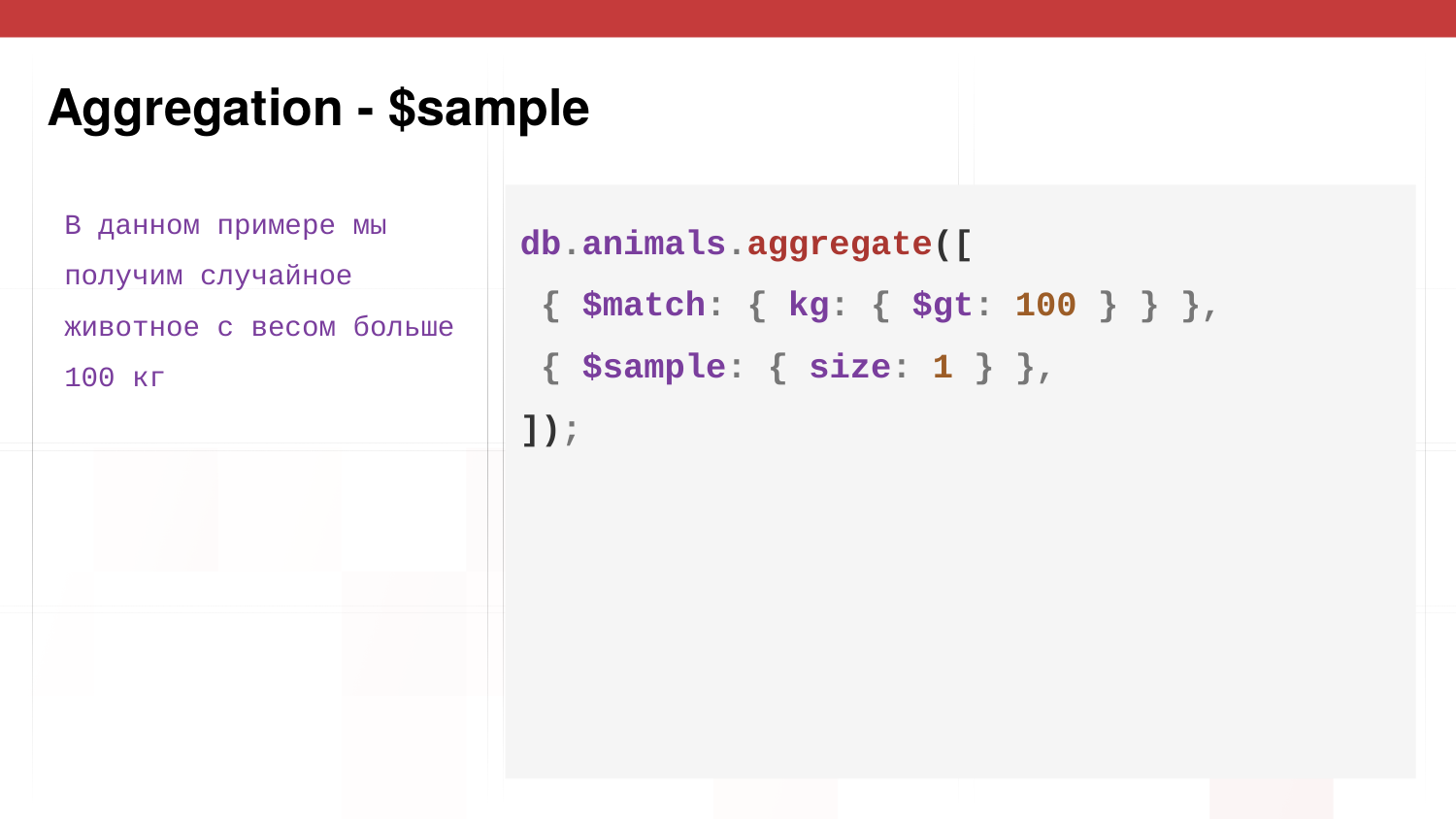

# Aggregation - $sample
В данном примере мы получим случайное животное с весом больше 100 кг

db.animals.aggregate([
 { $match: { kg: { $gt: 100 } } },
 { $sample: { size: 1 } },
]);